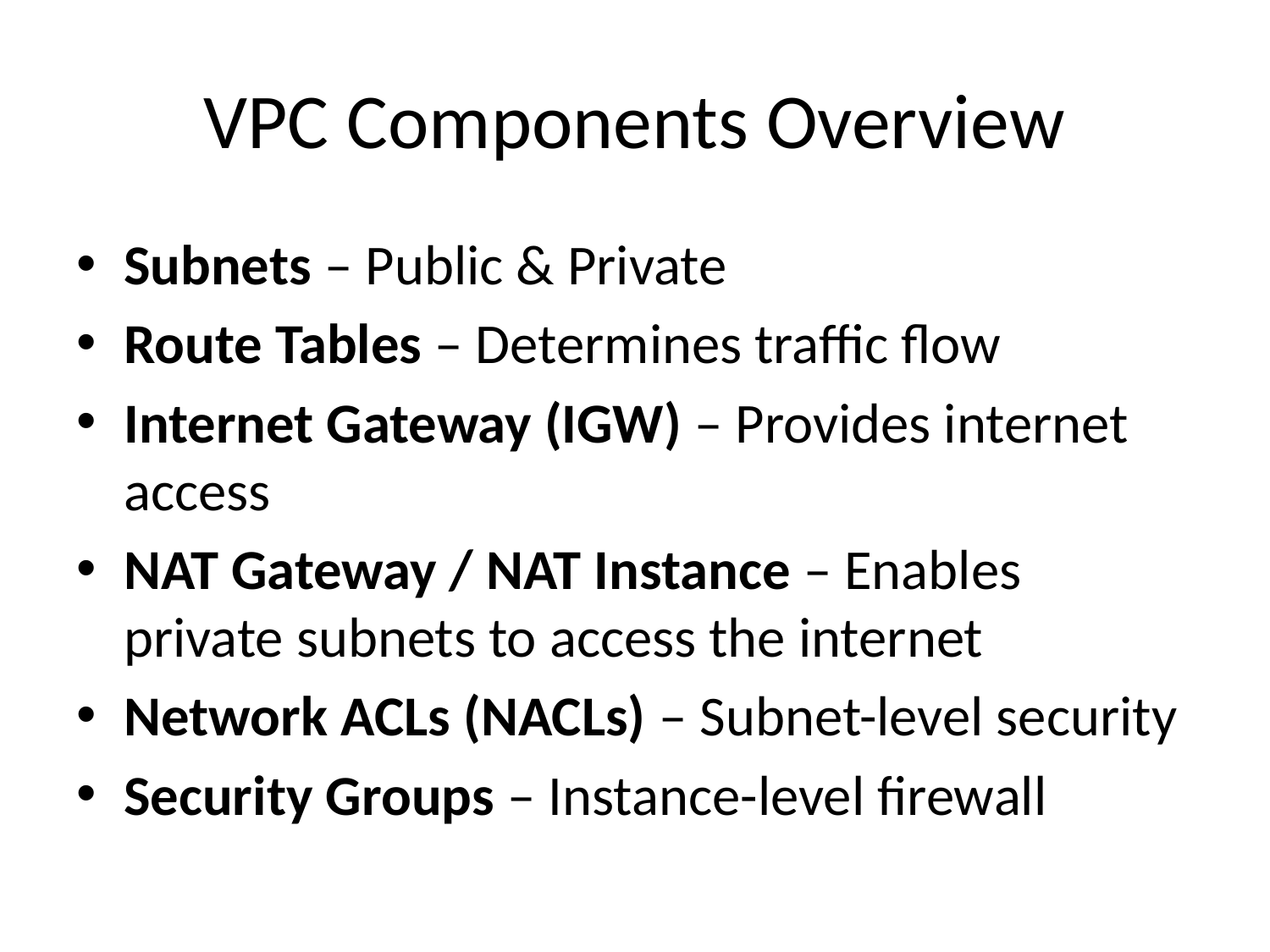

# VPC Components Overview
Subnets – Public & Private
Route Tables – Determines traffic flow
Internet Gateway (IGW) – Provides internet access
NAT Gateway / NAT Instance – Enables private subnets to access the internet
Network ACLs (NACLs) – Subnet-level security
Security Groups – Instance-level firewall